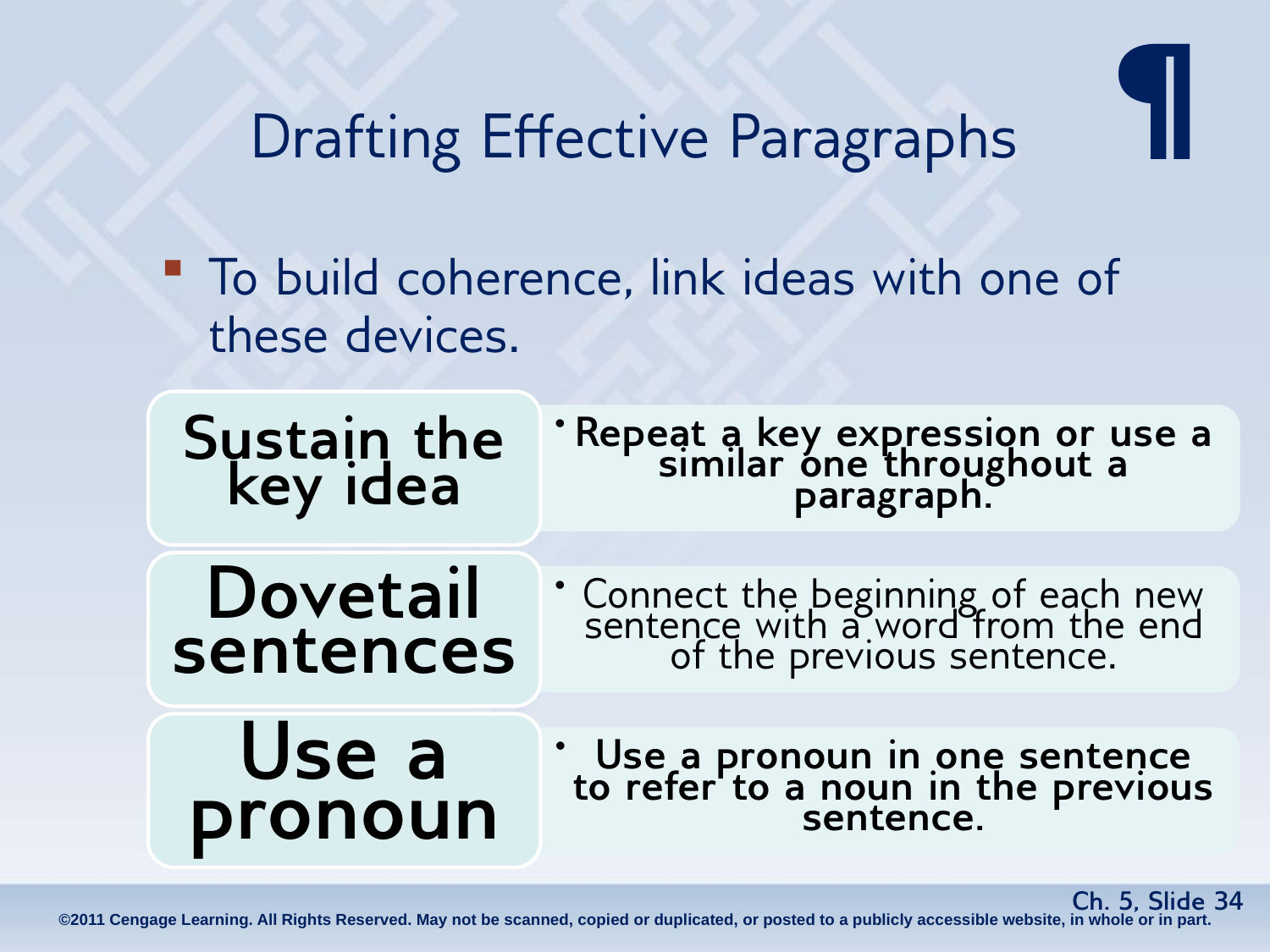

¶
# Drafting Effective Paragraphs
To build coherence, link ideas with one of these devices.
Sustain the key idea
Repeat a key expression or use a similar one throughout a paragraph.
Use a pronoun
Use a pronoun in one sentence to refer to a noun in the previous sentence.